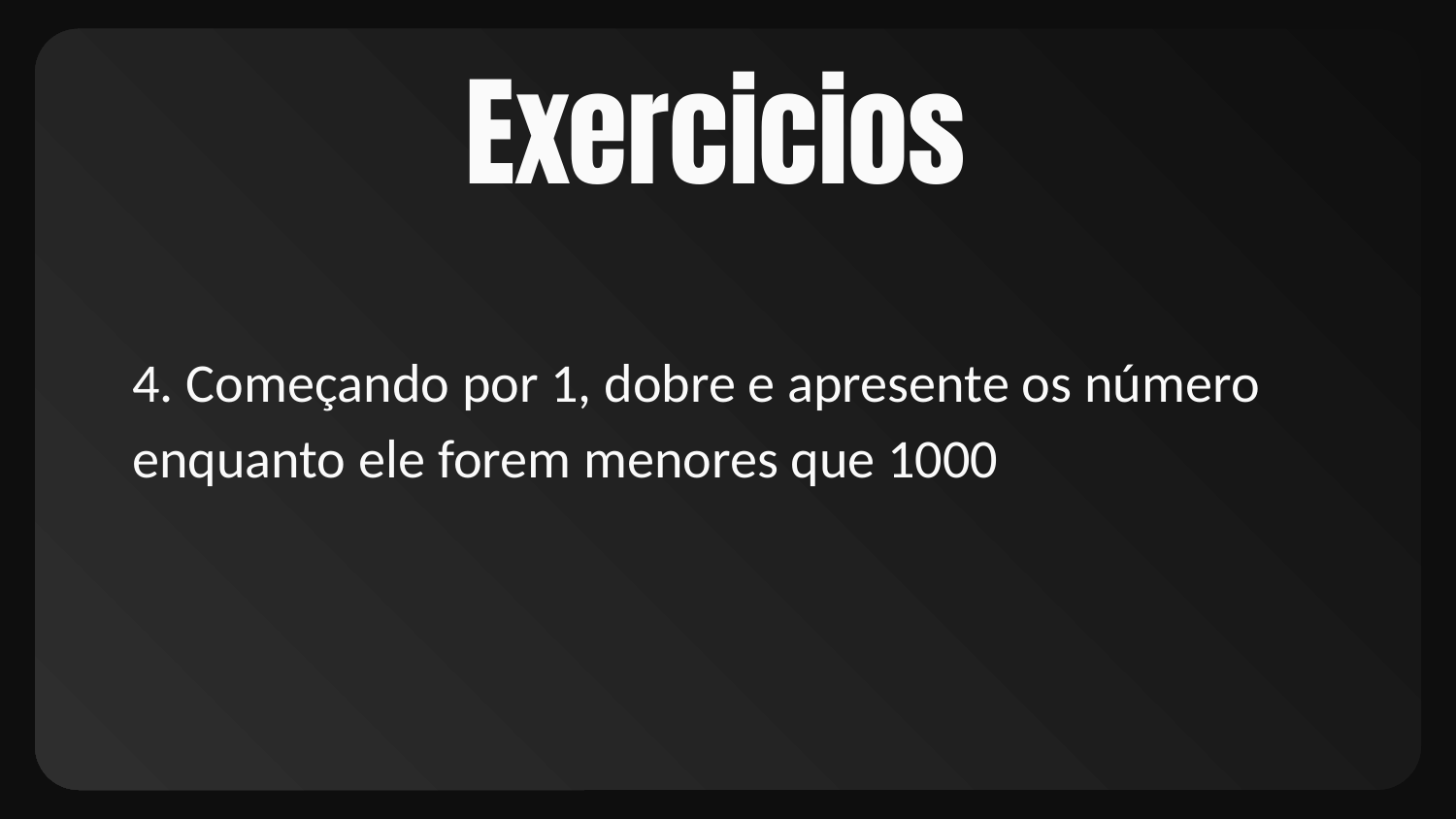

# Exercicios
4. Começando por 1, dobre e apresente os número enquanto ele forem menores que 1000​